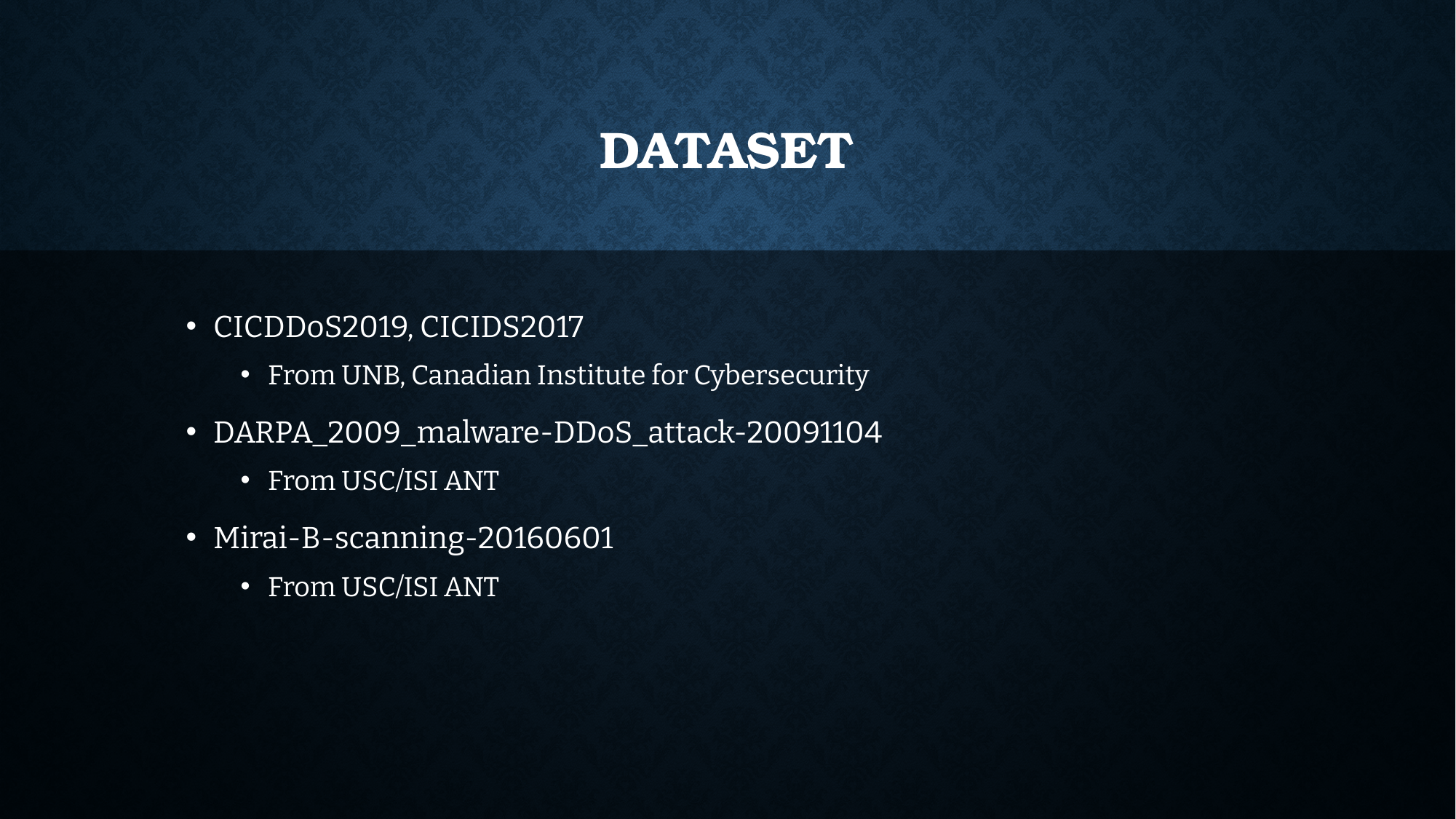

# Dataset

CICDDoS2019, CICIDS2017
From UNB, Canadian Institute for Cybersecurity
DARPA_2009_malware-DDoS_attack-20091104
From USC/ISI ANT
Mirai-B-scanning-20160601
From USC/ISI ANT